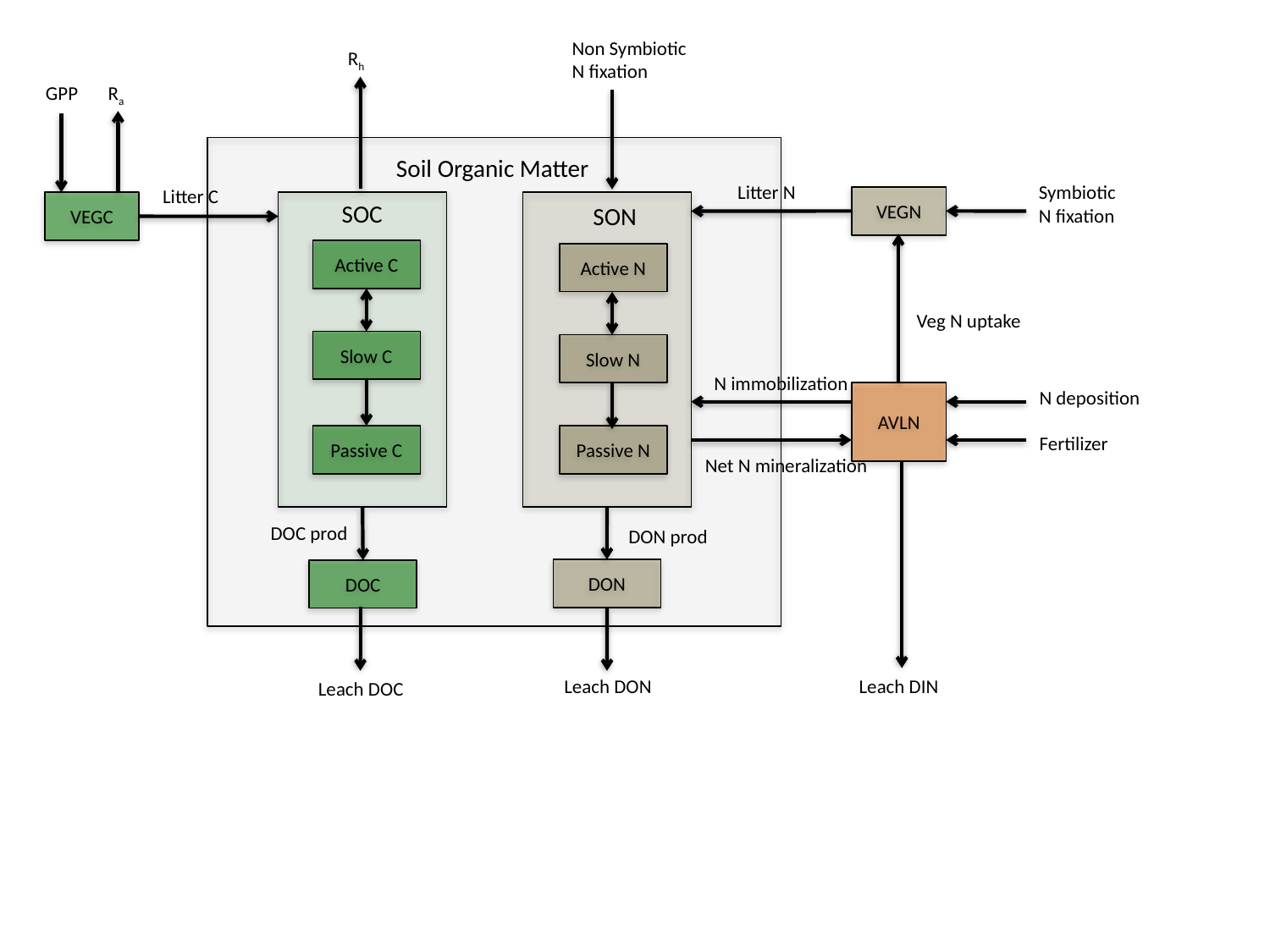

Non Symbiotic N fixation
Rh
GPP
Ra

Soil Organic Matter
Litter N
Symbiotic N fixation
Litter C
VEGN
VEGC

SOC
SON
Active C
Active N
Veg N uptake
Slow C
Slow N
N immobilization
N deposition
AVLN
Fertilizer
Passive C
Passive N
Net N mineralization
DOC prod
DON prod
DON
DOC
Leach DON
Leach DIN
Leach DOC